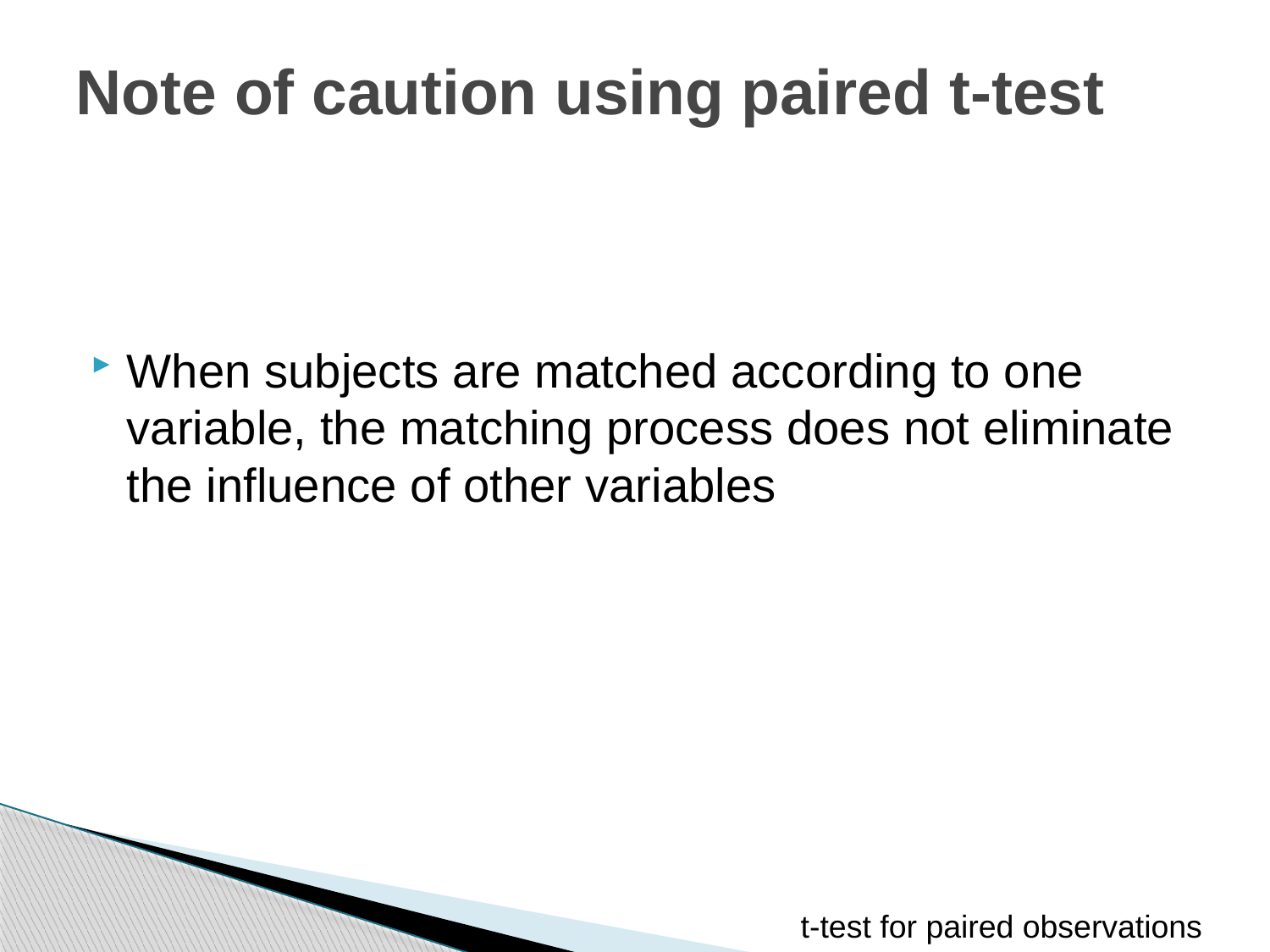

# Note of caution using paired t-test

When subjects are matched according to one variable, the matching process does not eliminate the influence of other variables
t-test for paired observations